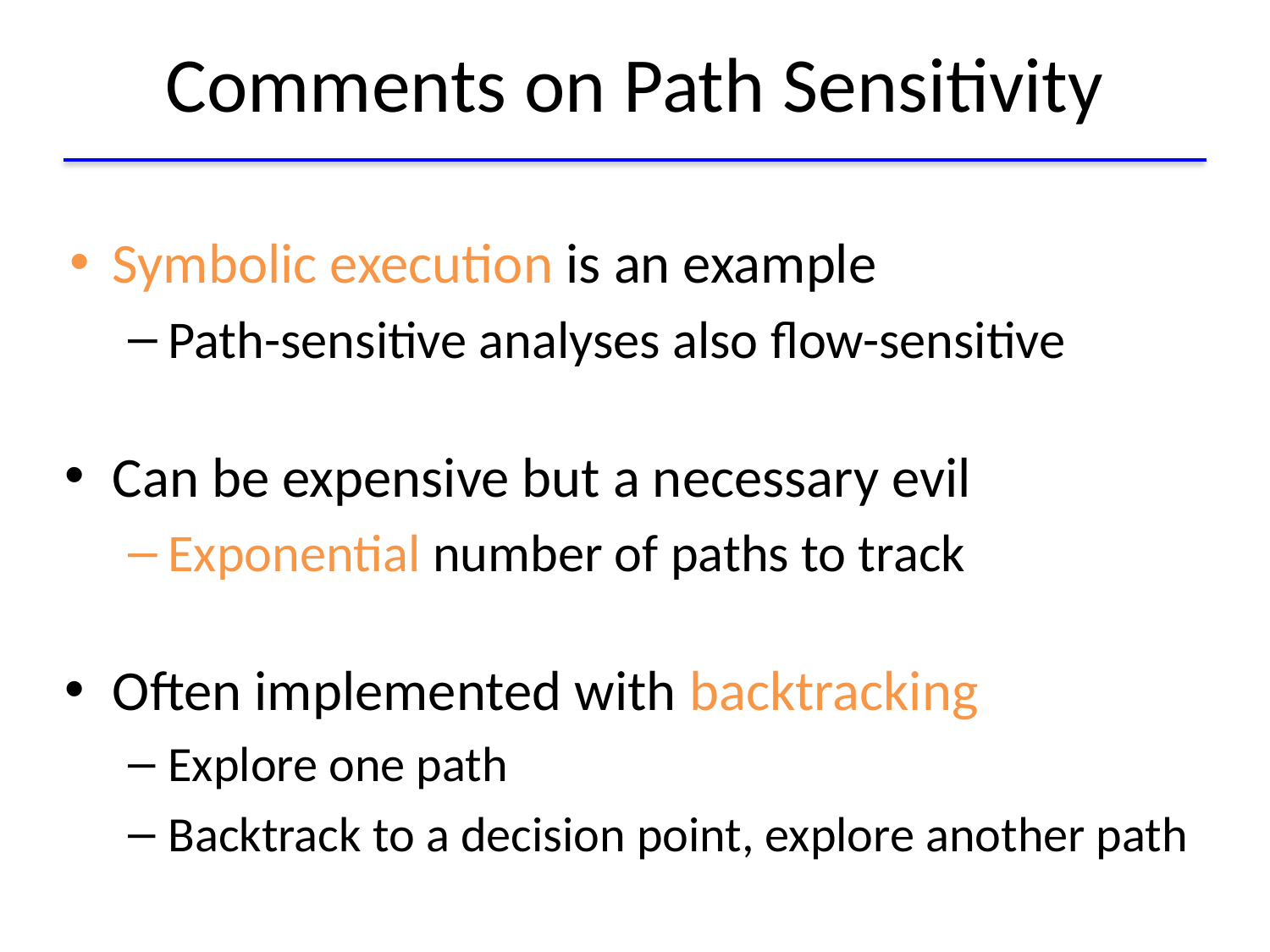

# Comments on Path Sensitivity
Symbolic execution is an example
Path-sensitive analyses also flow-sensitive

Can be expensive but a necessary evil
Exponential number of paths to track

Often implemented with backtracking
Explore one path
Backtrack to a decision point, explore another path